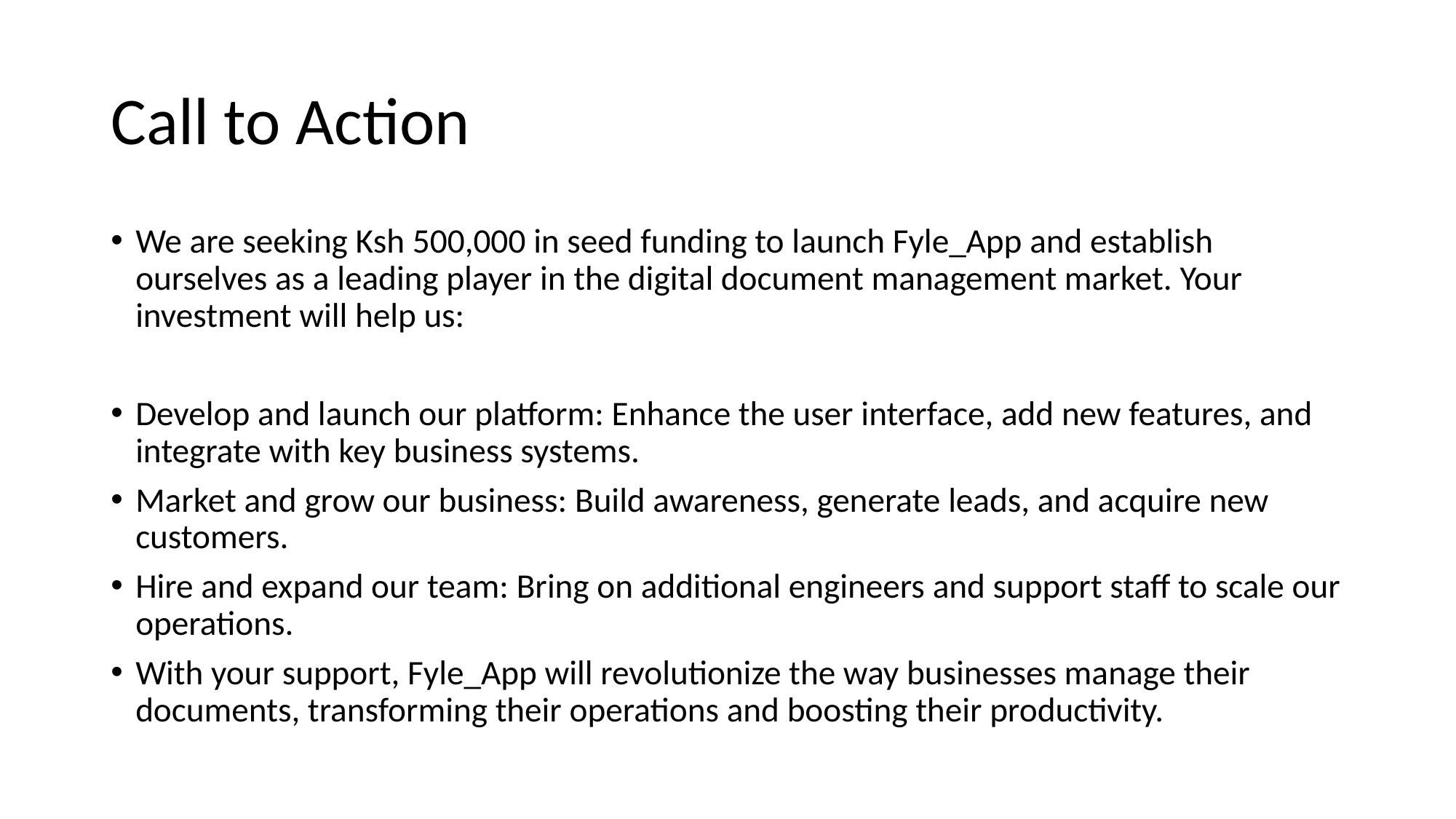

# Call to Action
We are seeking Ksh 500,000 in seed funding to launch Fyle_App and establish ourselves as a leading player in the digital document management market. Your investment will help us:

Develop and launch our platform: Enhance the user interface, add new features, and integrate with key business systems.
Market and grow our business: Build awareness, generate leads, and acquire new customers.
Hire and expand our team: Bring on additional engineers and support staff to scale our operations.
With your support, Fyle_App will revolutionize the way businesses manage their documents, transforming their operations and boosting their productivity.